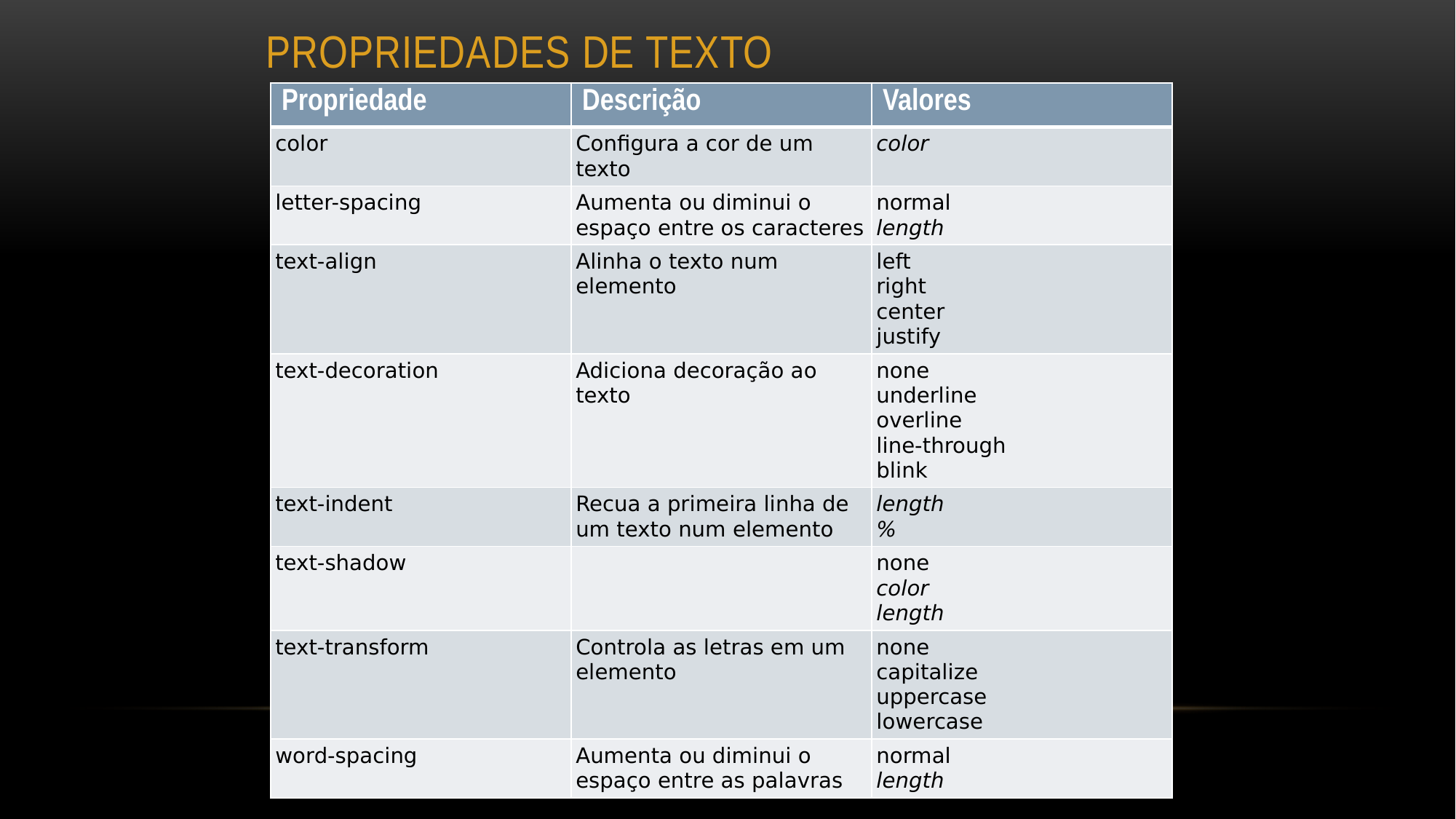

# Propriedades de texto
| Propriedade | Descrição | Valores |
| --- | --- | --- |
| color | Configura a cor de um texto | color |
| letter-spacing | Aumenta ou diminui o espaço entre os caracteres | normal length |
| text-align | Alinha o texto num elemento | left right center justify |
| text-decoration | Adiciona decoração ao texto | none underline overline line-through blink |
| text-indent | Recua a primeira linha de um texto num elemento | length % |
| text-shadow |  | none color length |
| text-transform | Controla as letras em um elemento | none capitalize uppercase lowercase |
| word-spacing | Aumenta ou diminui o espaço entre as palavras | normal length |